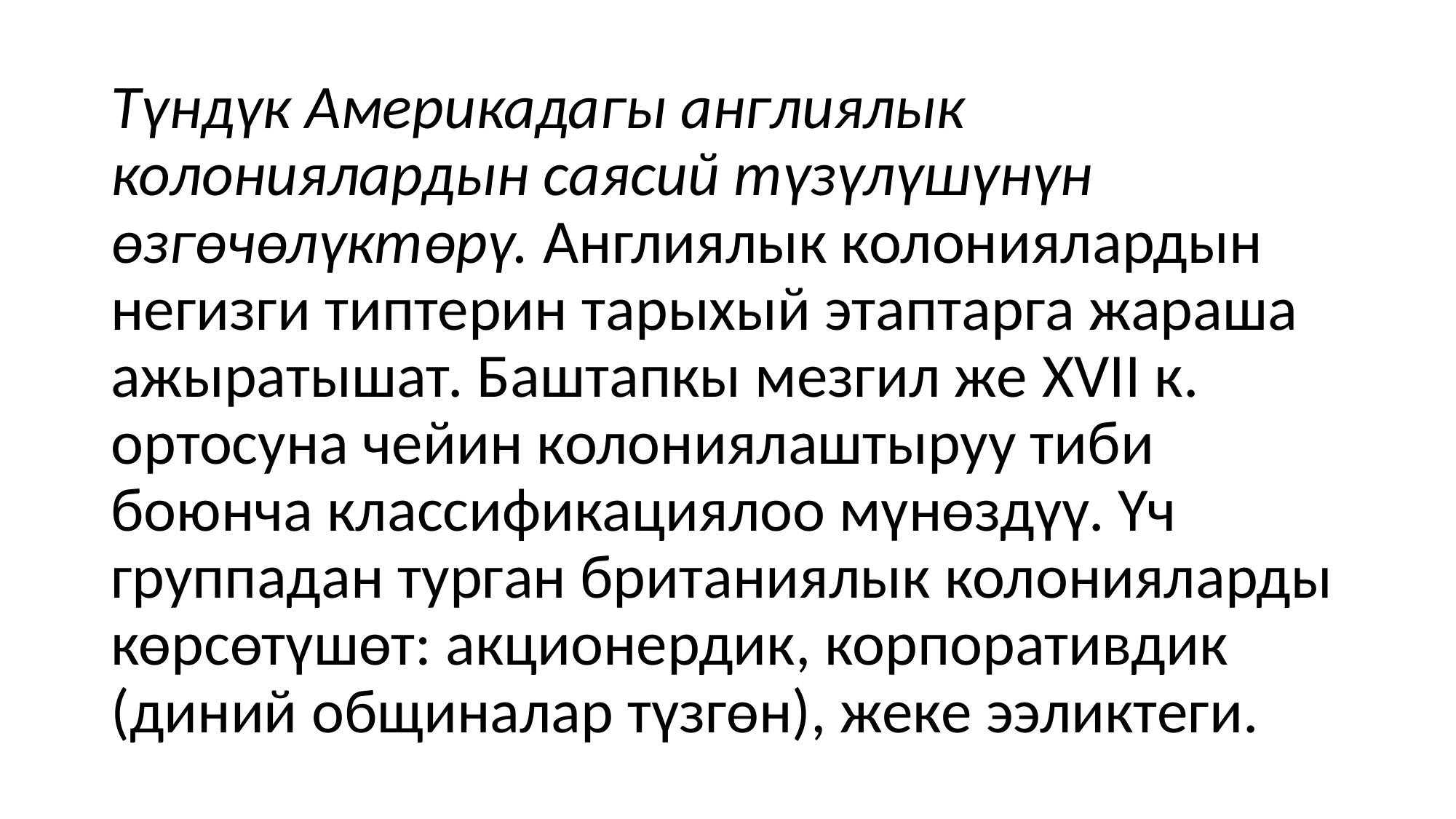

# Түндүк Америкадагы англиялык колониялардын саясий түзүлүшүнүн өзгөчөлүктөрү. Англиялык колониялардын негизги типтерин тарыхый этаптарга жараша ажыратышат. Баштапкы мезгил же XVII к. ортосуна чейин колониялаштыруу тиби боюнча классификациялоо мүнөздүү. Үч группадан турган британиялык колонияларды көрсөтүшөт: акционердик, корпоративдик (диний общиналар түзгөн), жеке ээликтеги.